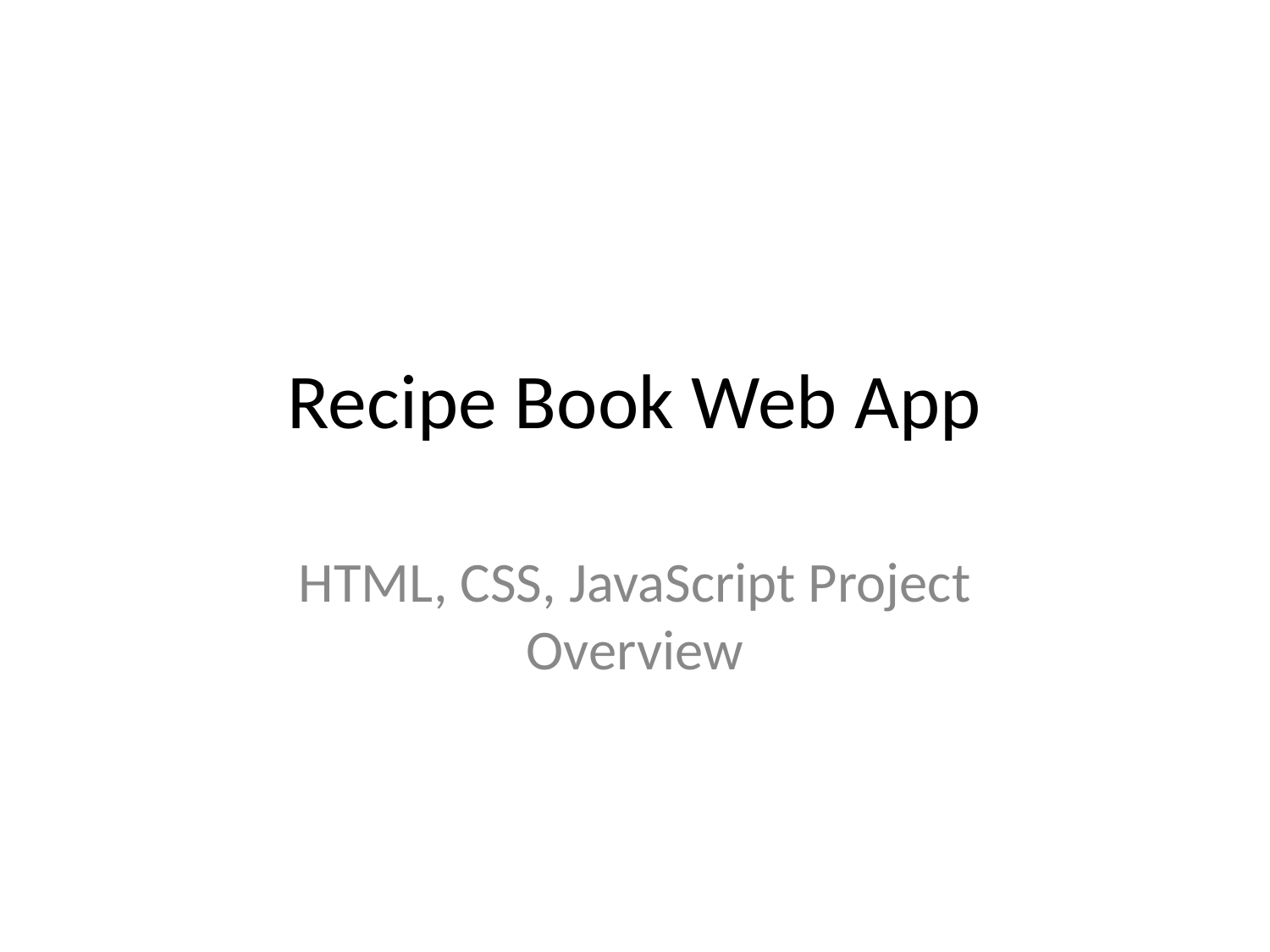

# Recipe Book Web App
HTML, CSS, JavaScript Project Overview